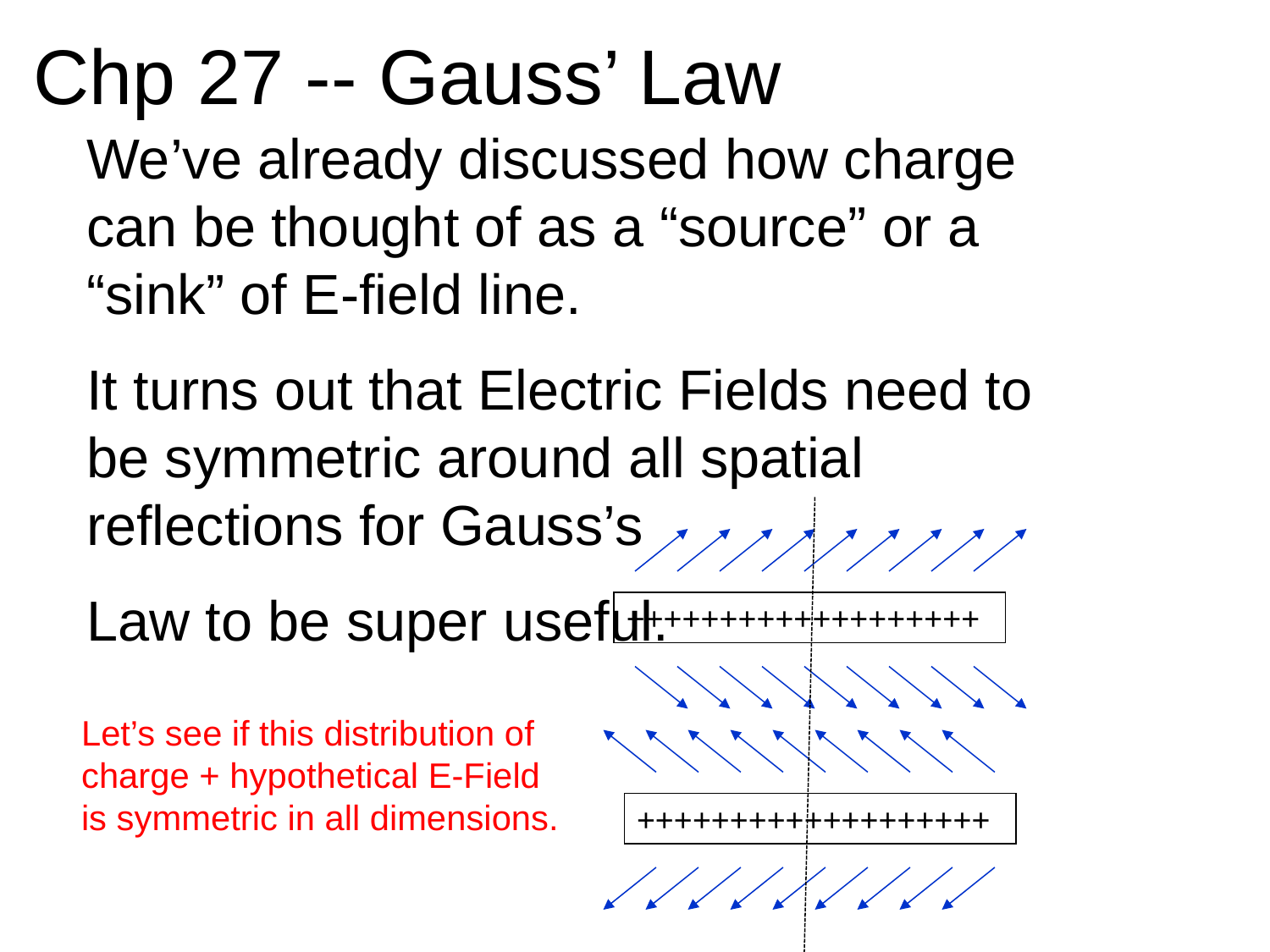

Chp 27 -- Gauss’ Law
We’ve already discussed how charge can be thought of as a “source” or a “sink” of E-field line.
It turns out that Electric Fields need to be symmetric around all spatial reflections for Gauss’s
Law to be super useful.

+++++++++++++++++++

Let’s see if this distribution of charge + hypothetical E-Field is symmetric in all dimensions.

+++++++++++++++++++